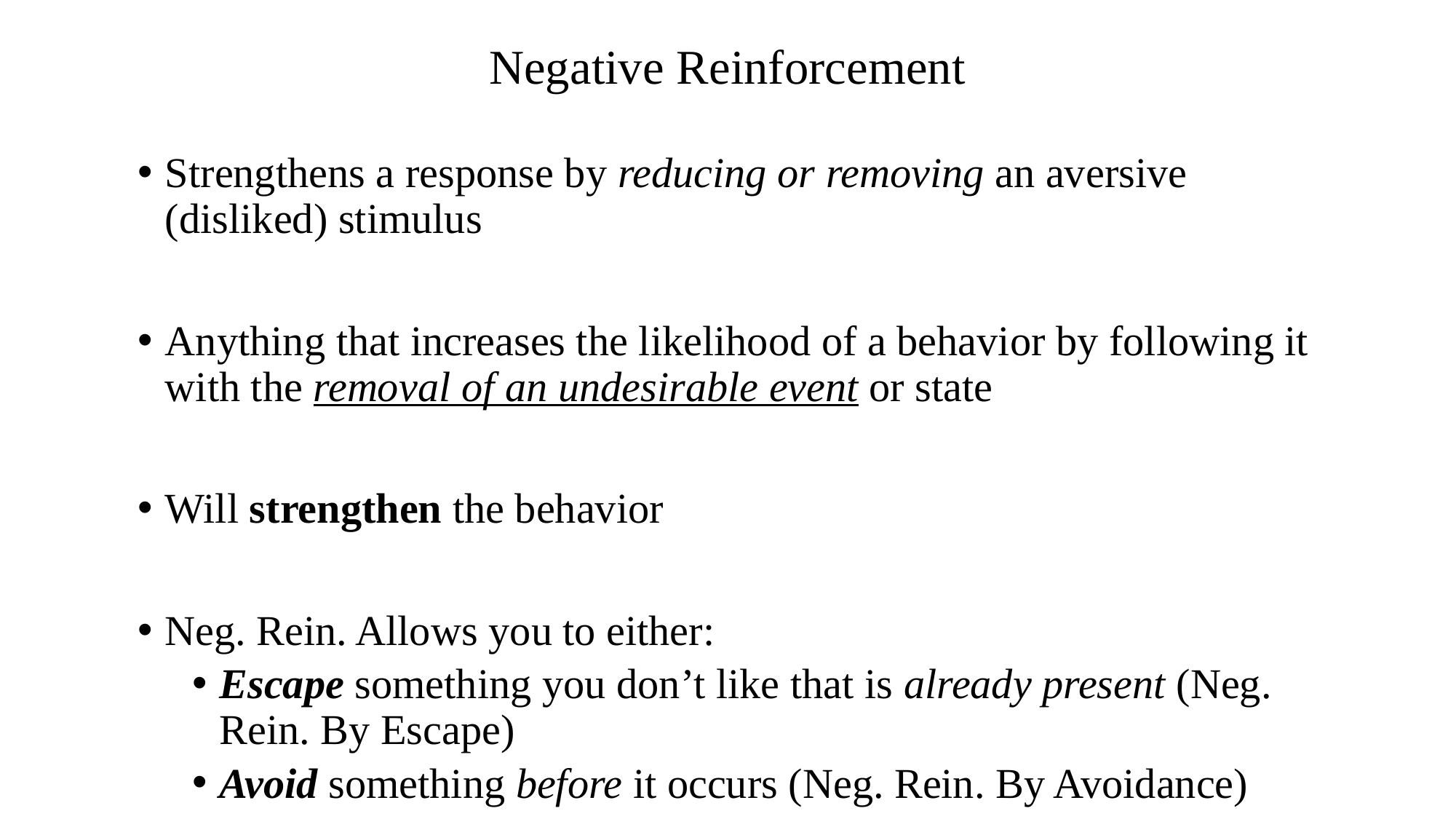

# Negative Reinforcement
Strengthens a response by reducing or removing an aversive (disliked) stimulus

Anything that increases the likelihood of a behavior by following it with the removal of an undesirable event or state

Will strengthen the behavior

Neg. Rein. Allows you to either:
Escape something you don’t like that is already present (Neg. Rein. By Escape)
Avoid something before it occurs (Neg. Rein. By Avoidance)